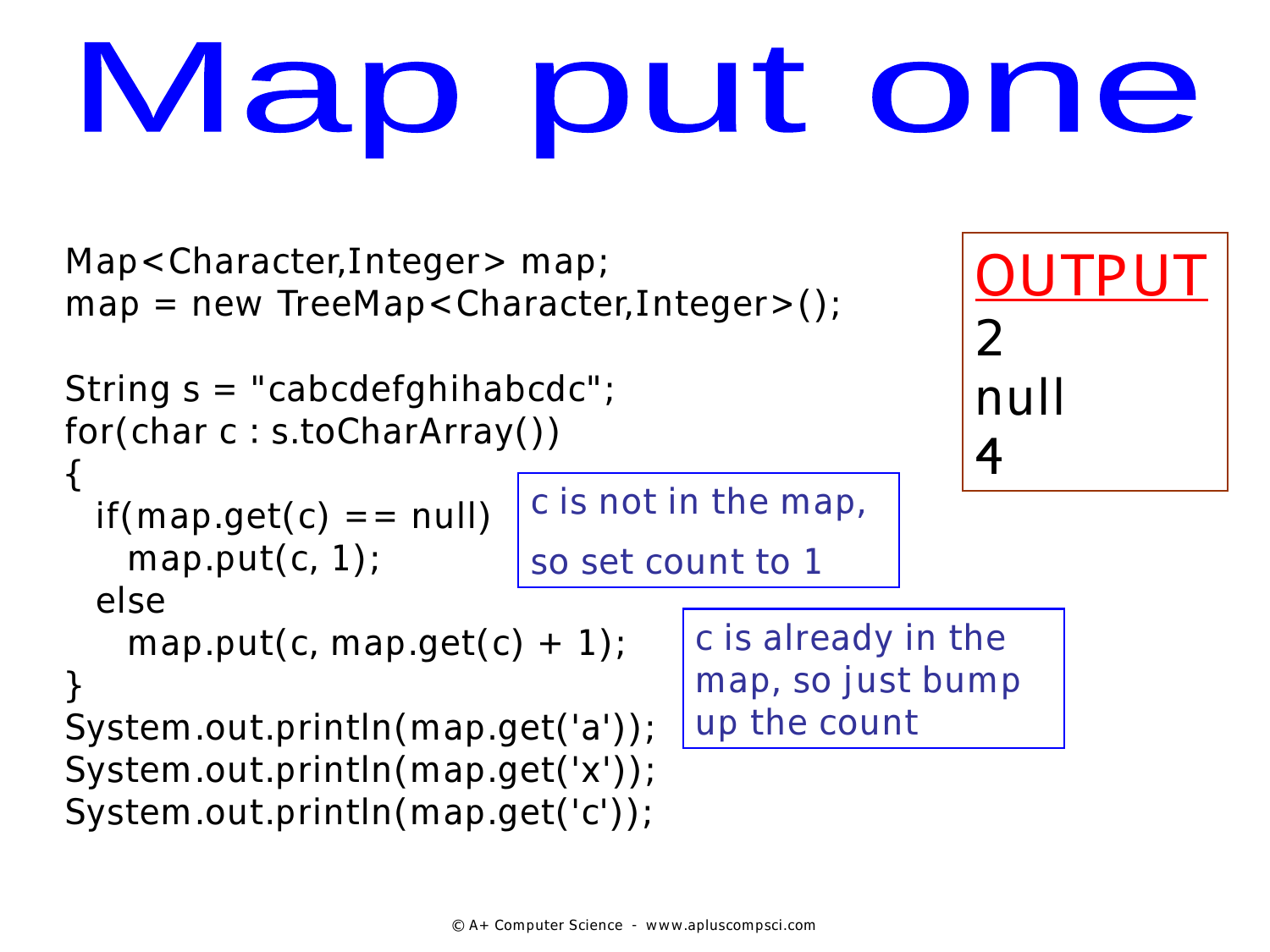

Map put one
Map<Character,Integer> map;
map = new TreeMap<Character,Integer>();

String s = "cabcdefghihabcdc";
for(char c : s.toCharArray())
{
   if(map.get(c) == null)
      map.put(c, 1);
   else
      map.put(c, map.get(c) + 1);
}
System.out.println(map.get('a'));
System.out.println(map.get('x'));
System.out.println(map.get('c'));
OUTPUT
2
null
4
c is not in the map,
so set count to 1
c is already in the map, so just bump up the count

© A+ Computer Science  -  www.apluscompsci.com